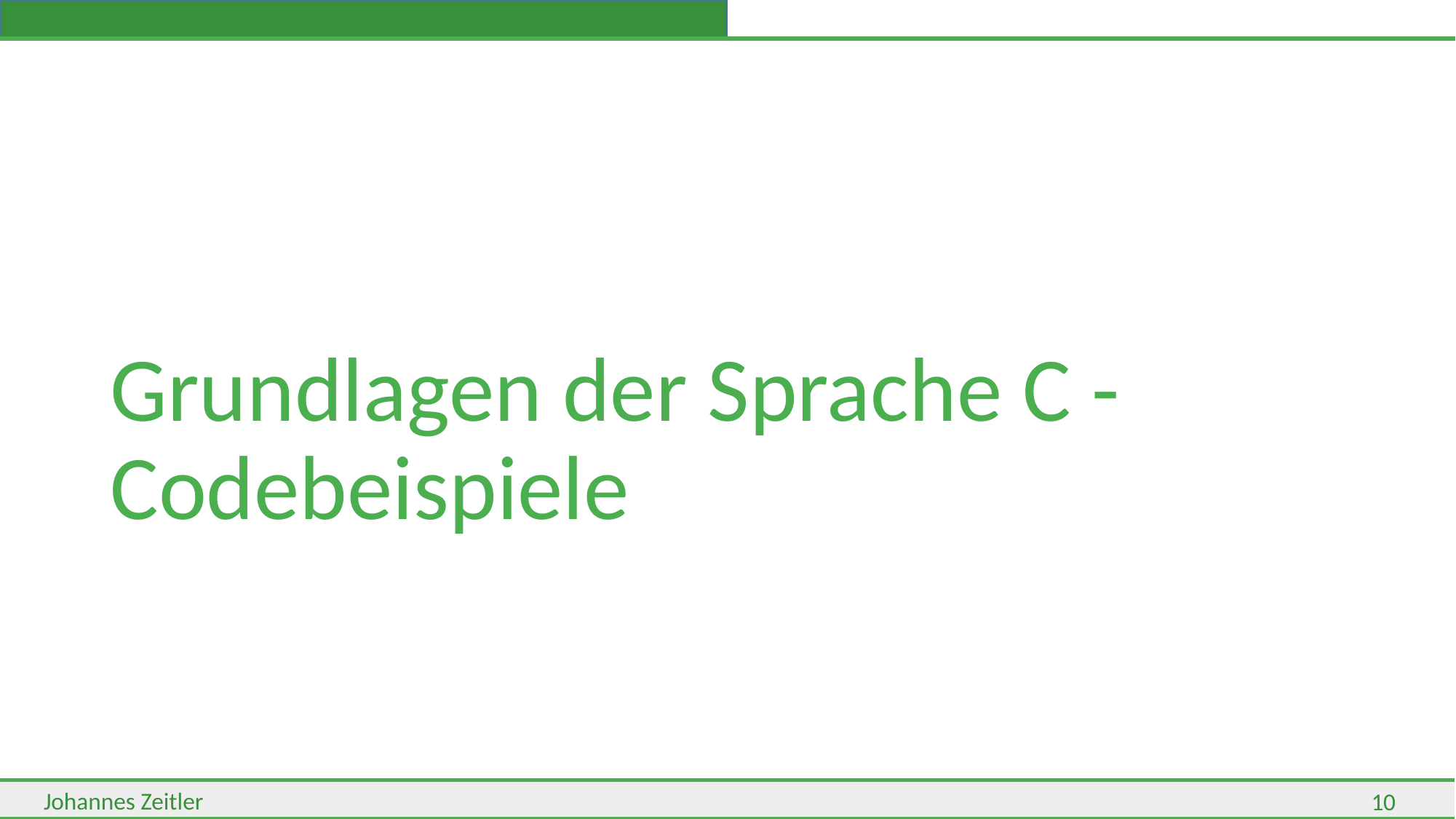

# Grundlagen der Sprache C - Codebeispiele

10
Johannes Zeitler